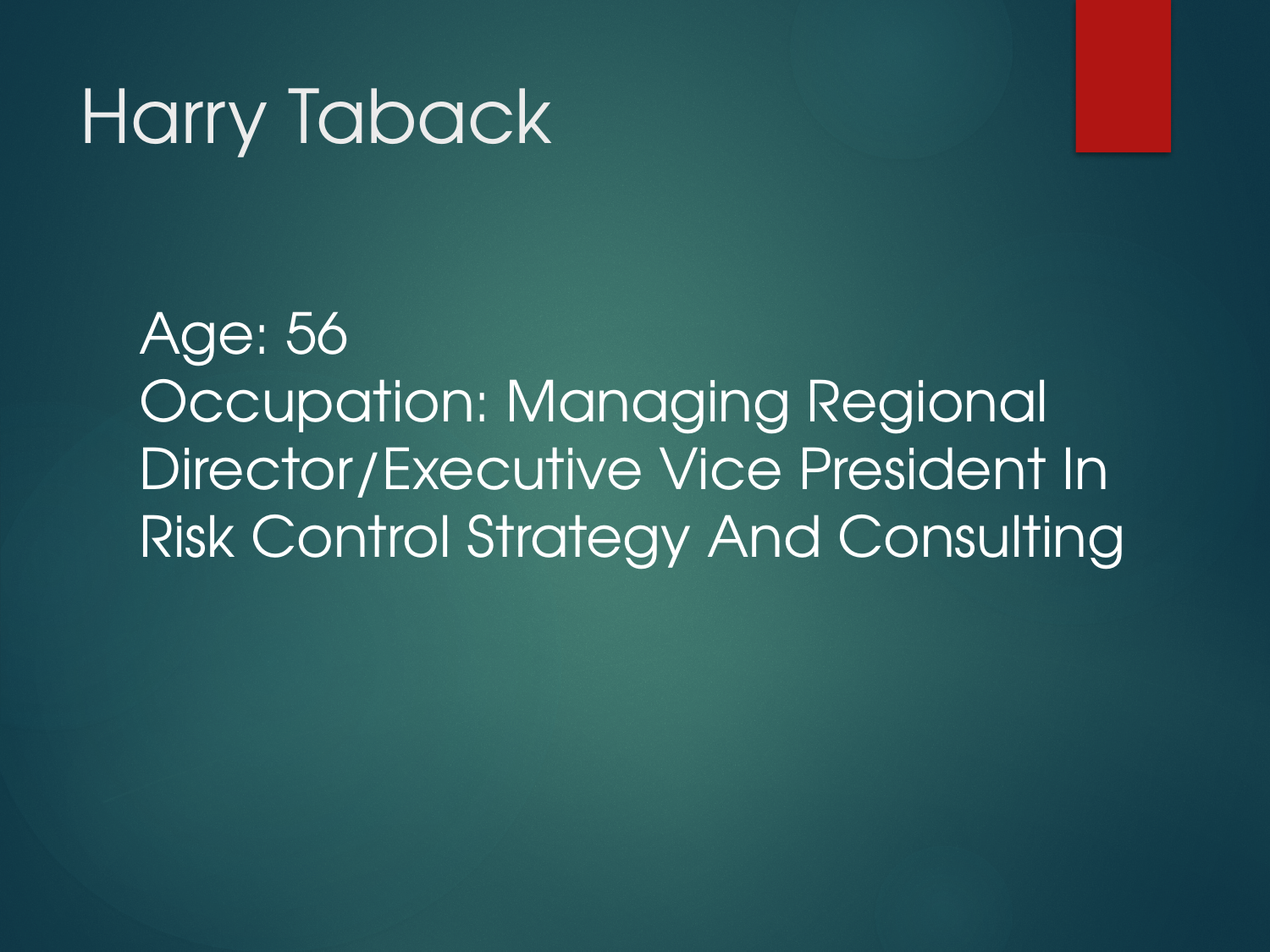

# Harry Taback

Age: 56
Occupation: Managing Regional Director/Executive Vice President In Risk Control Strategy And Consulting